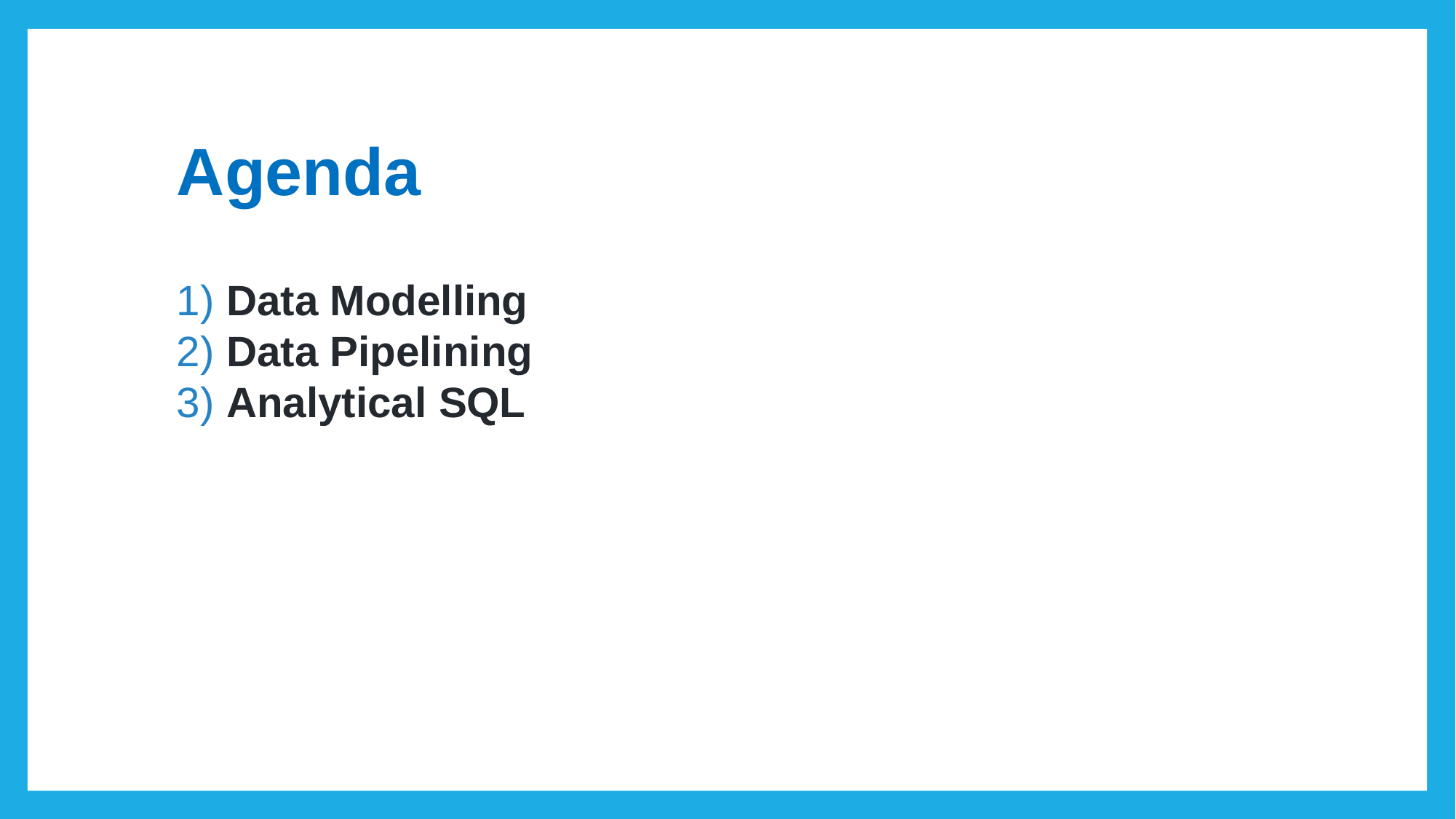

Agenda
1) Data Modelling
2) Data Pipelining
3) Analytical SQL